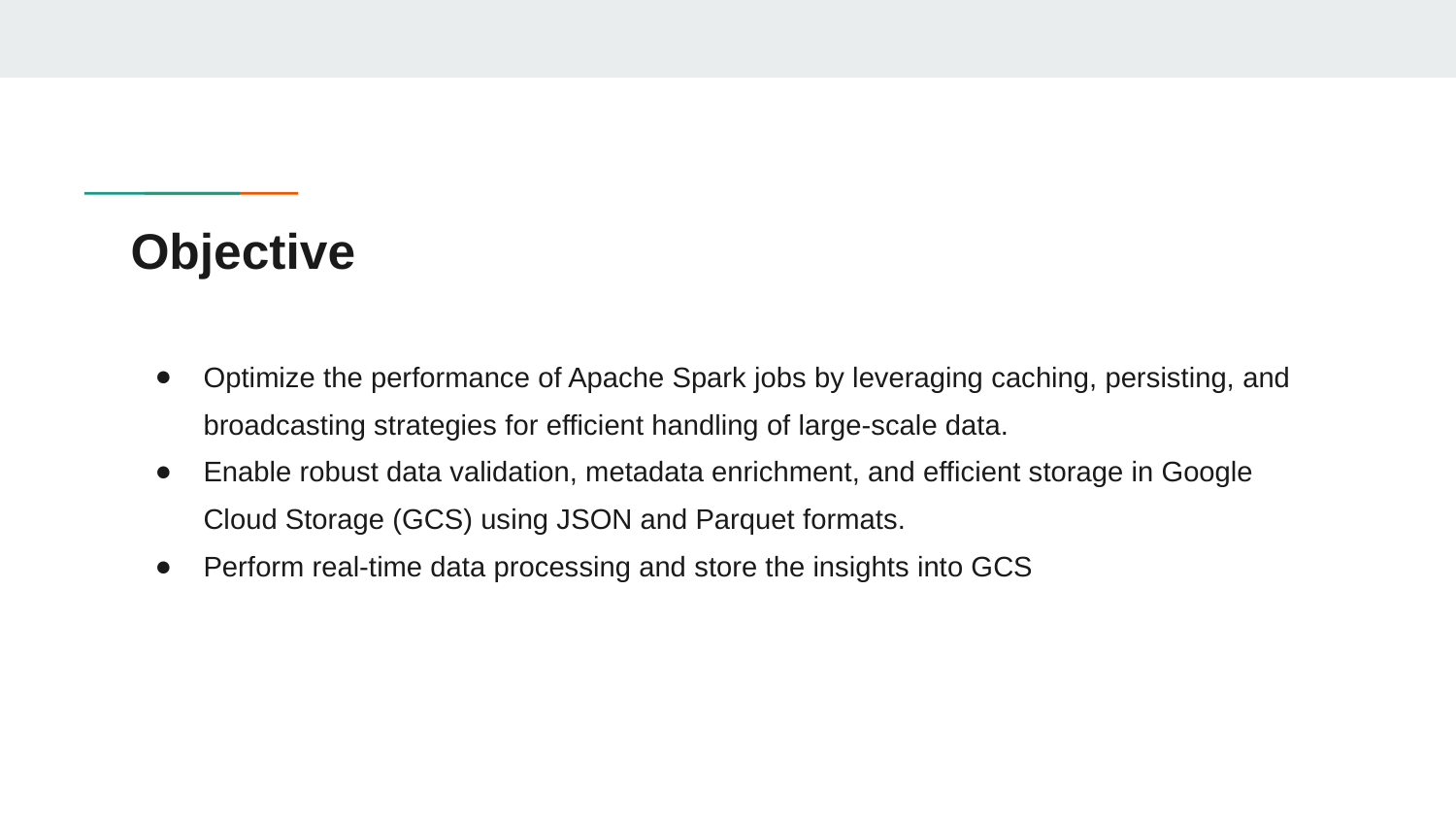

# Objective
Optimize the performance of Apache Spark jobs by leveraging caching, persisting, and broadcasting strategies for efficient handling of large-scale data.
Enable robust data validation, metadata enrichment, and efficient storage in Google Cloud Storage (GCS) using JSON and Parquet formats.
Perform real-time data processing and store the insights into GCS